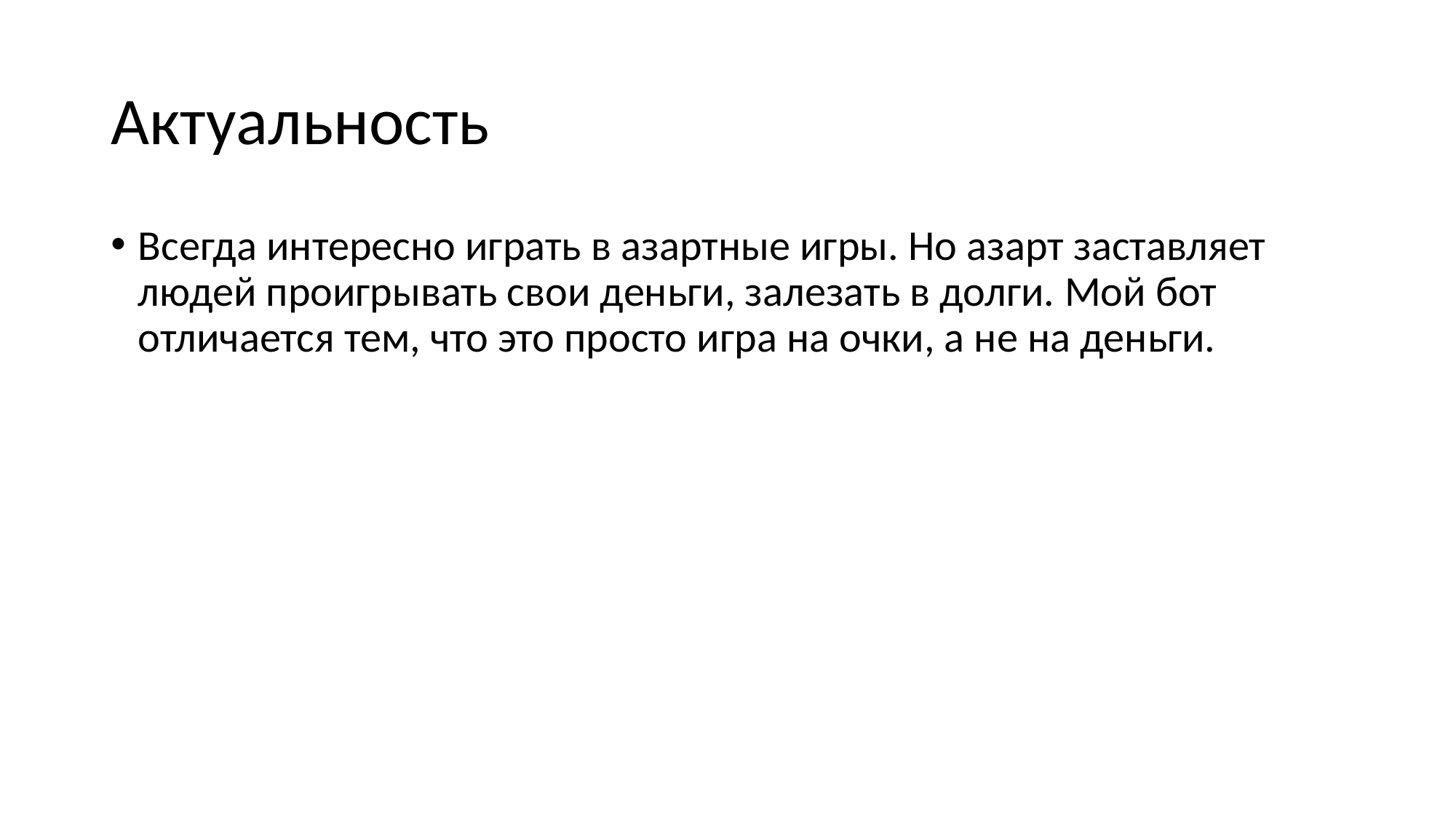

# Актуальность
Всегда интересно играть в азартные игры. Но азарт заставляет людей проигрывать свои деньги, залезать в долги. Мой бот отличается тем, что это просто игра на очки, а не на деньги.